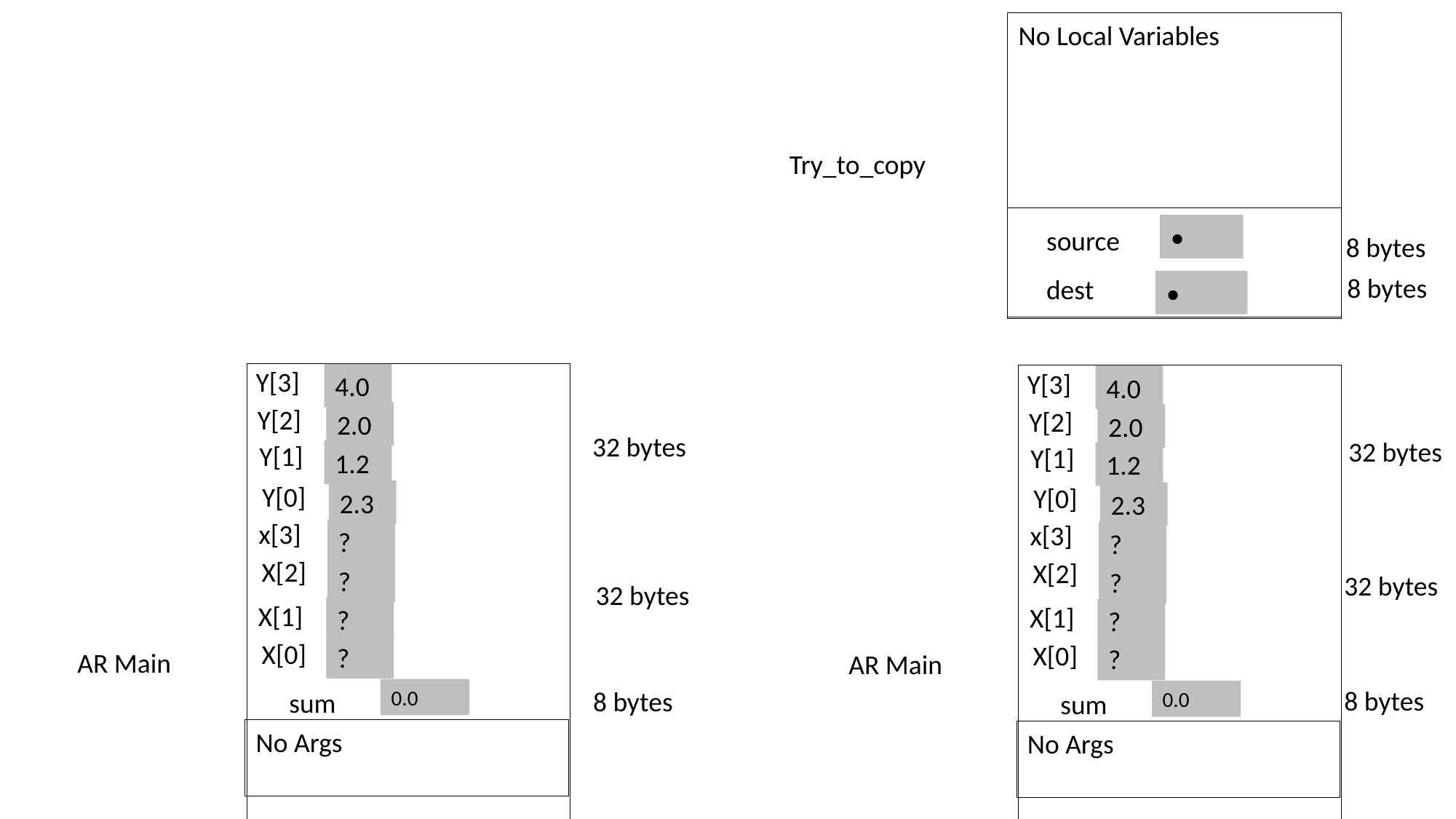

No Local Variables

Try_to_copy

•
source
8 bytes
8 bytes
dest
•
Y[3]

4.0
2.0
1.2
2.3
?
?
?
X[0]
?
AR Main
0.0
sum
No Args

Y[2]
Y[1]
Y[0]
x[3]
X[2]
X[1]
Y[3]

4.0
2.0
1.2
2.3
?
?
?
X[0]
?
AR Main
0.0
sum
No Args

Y[2]
Y[1]
Y[0]
x[3]
X[2]
X[1]
32 bytes
32 bytes
32 bytes
32 bytes
8 bytes
8 bytes